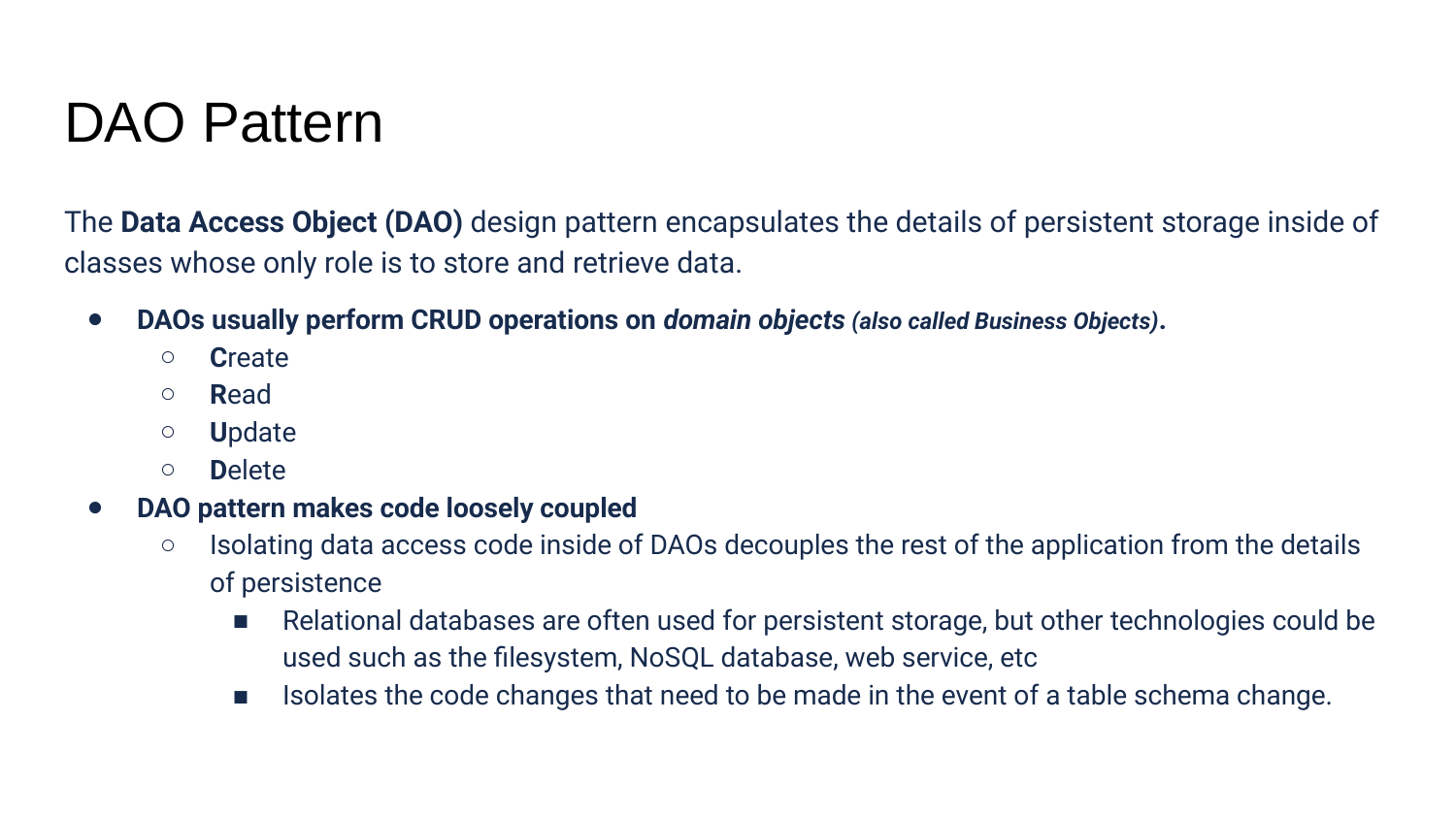

# DAO Pattern
The Data Access Object (DAO) design pattern encapsulates the details of persistent storage inside of classes whose only role is to store and retrieve data.
DAOs usually perform CRUD operations on domain objects (also called Business Objects).
Create
Read
Update
Delete
DAO pattern makes code loosely coupled
Isolating data access code inside of DAOs decouples the rest of the application from the details of persistence
Relational databases are often used for persistent storage, but other technologies could be used such as the filesystem, NoSQL database, web service, etc
Isolates the code changes that need to be made in the event of a table schema change.